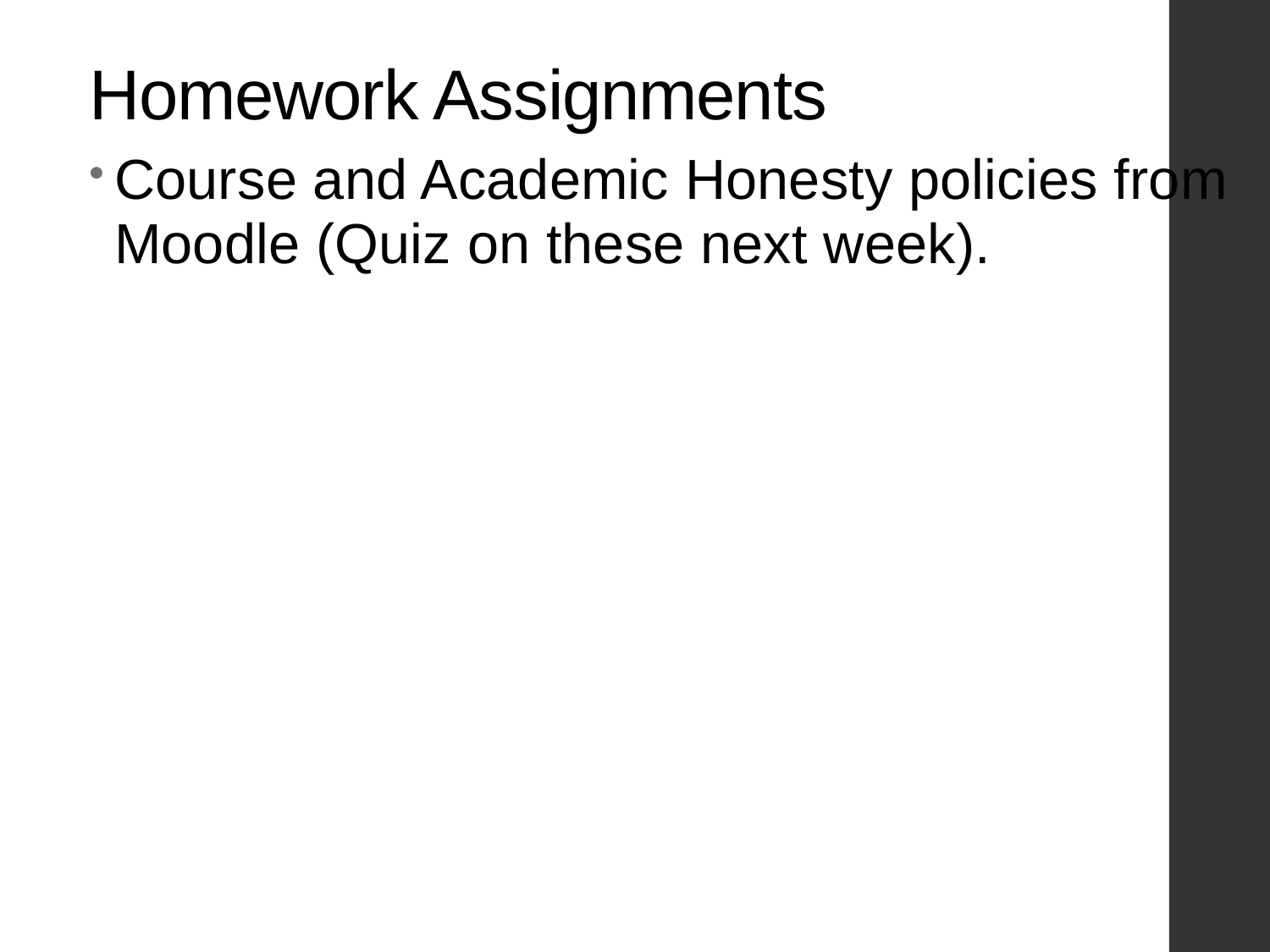

# Homework Assignments
Course and Academic Honesty policies from Moodle (Quiz on these next week).